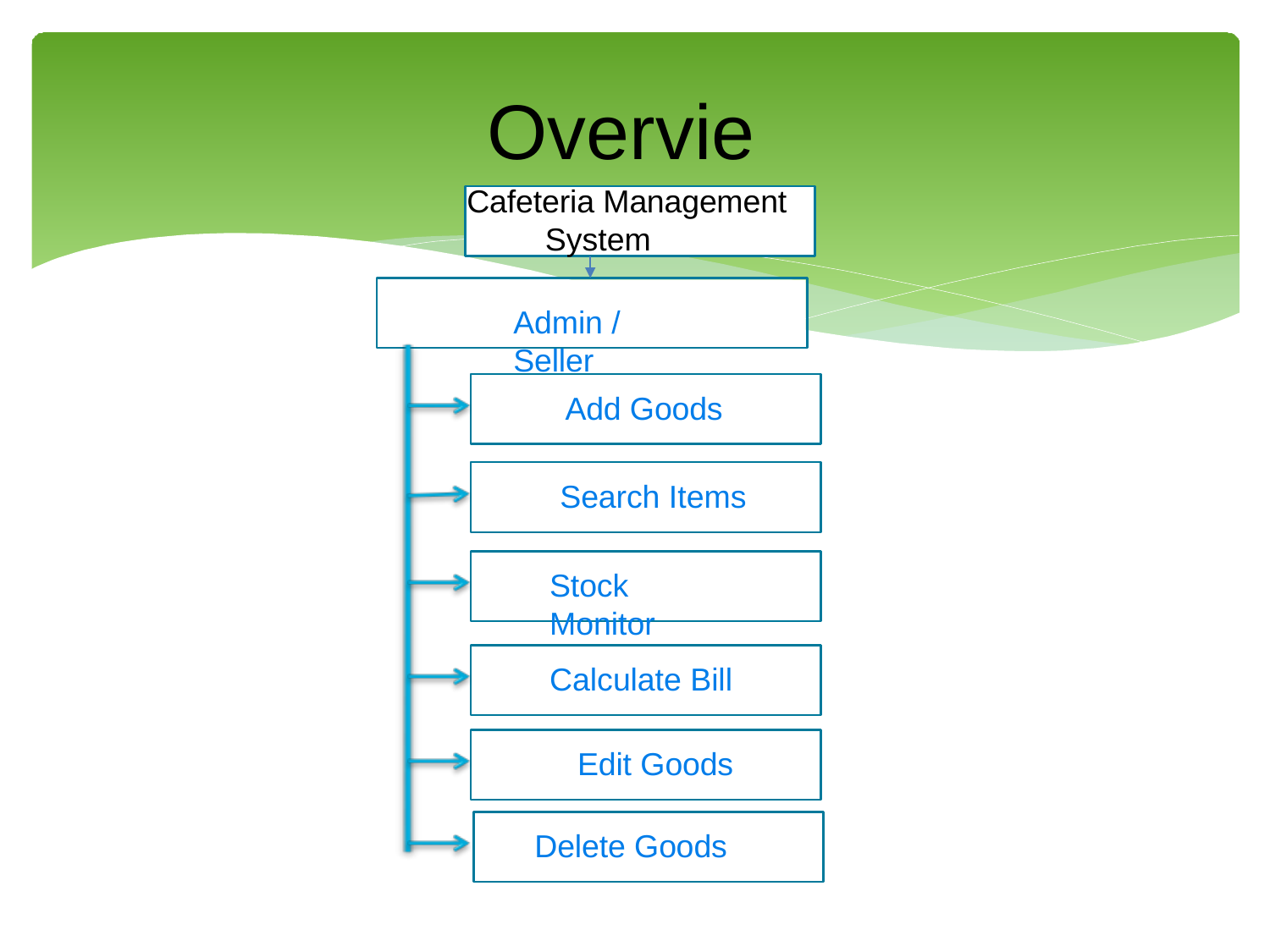

# Overview
Cafeteria Management  System

Admin / Seller

Add Goods

Search Items

Stock Monitor

Calculate Bill

Edit Goods

Delete Goods